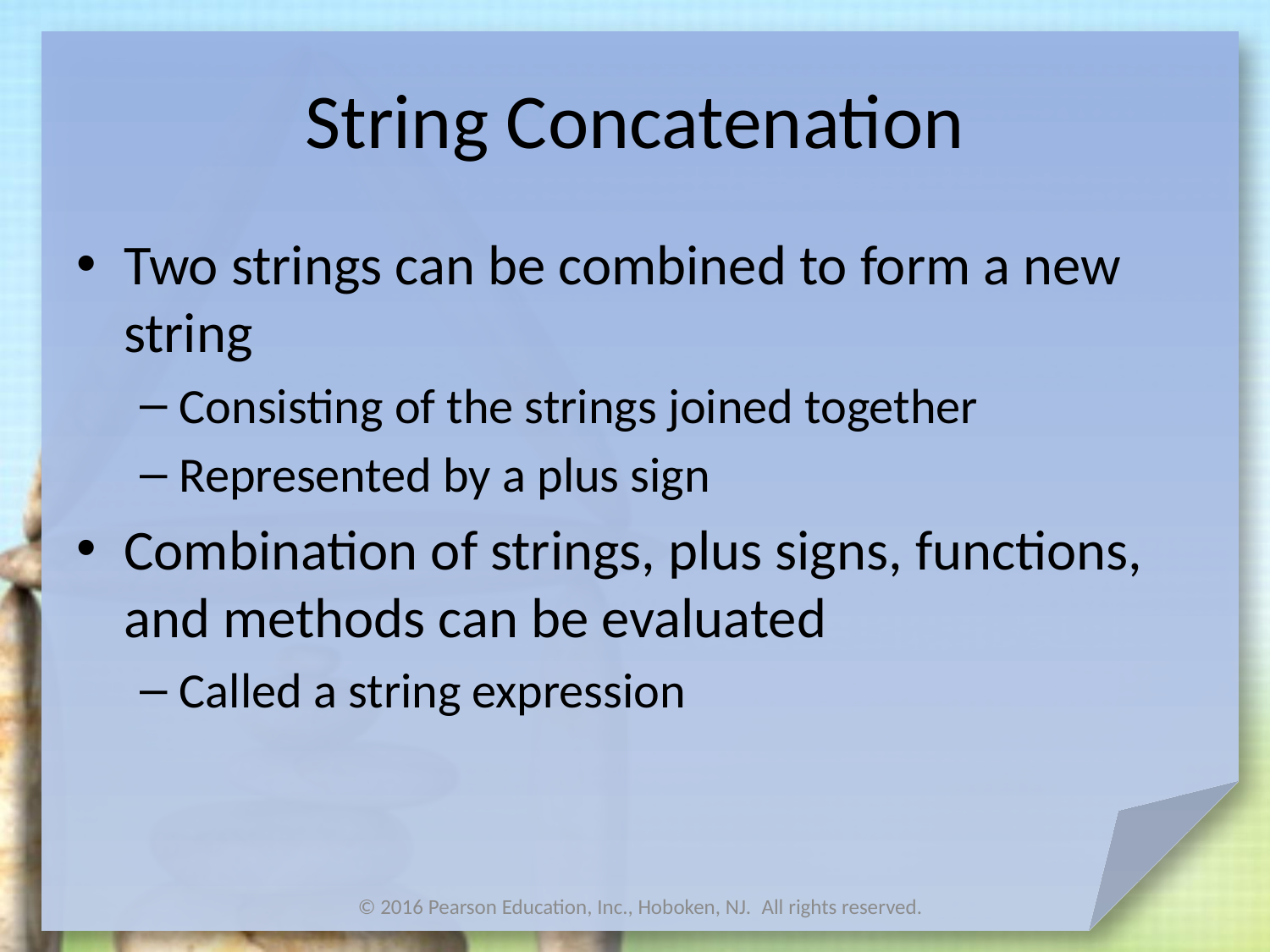

# String Concatenation
Two strings can be combined to form a new string
Consisting of the strings joined together
Represented by a plus sign
Combination of strings, plus signs, functions, and methods can be evaluated
Called a string expression
© 2016 Pearson Education, Inc., Hoboken, NJ.  All rights reserved.